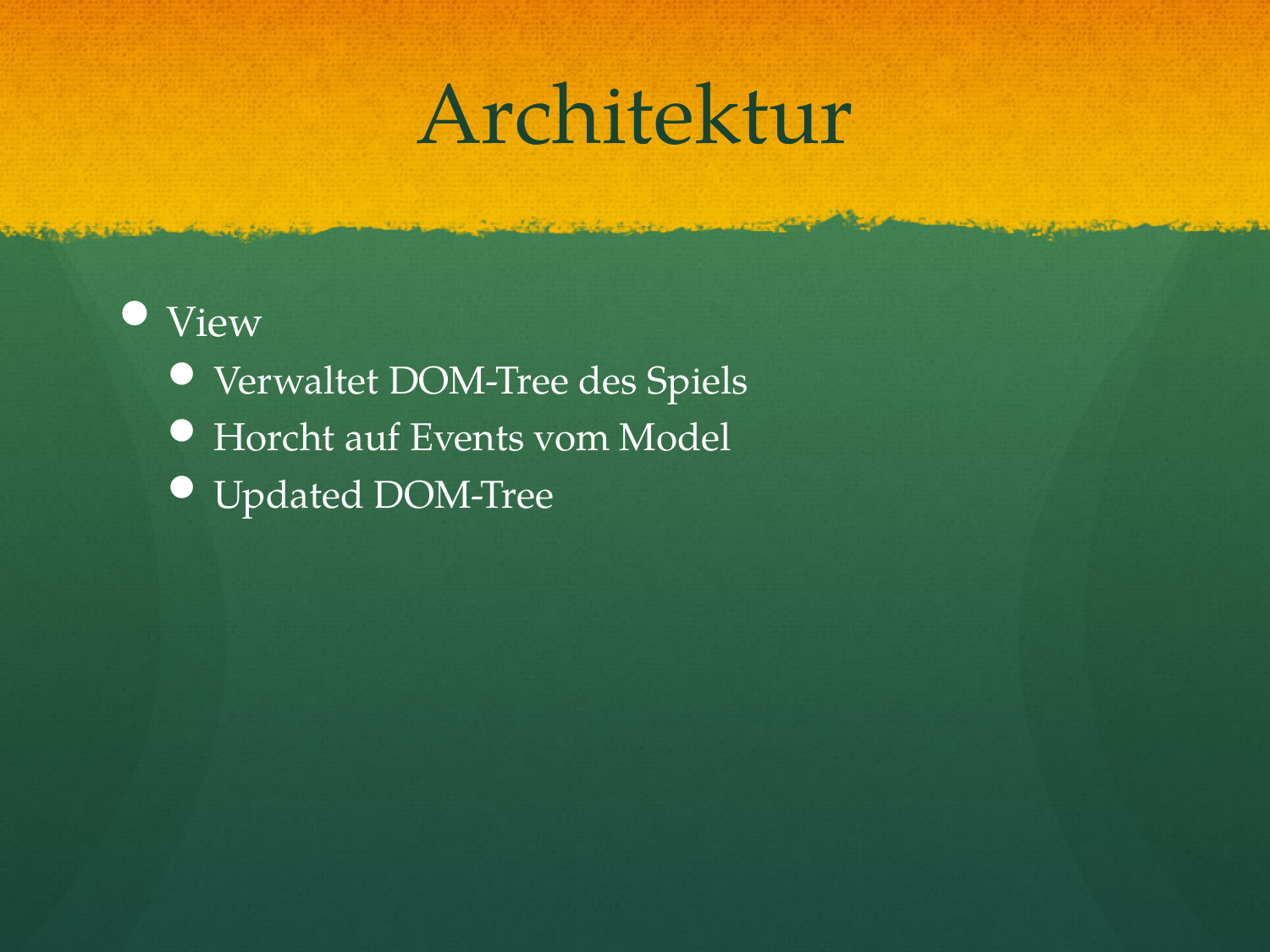

# Architektur
View
Verwaltet DOM-Tree des Spiels
Horcht auf Events vom Model
Updated DOM-Tree